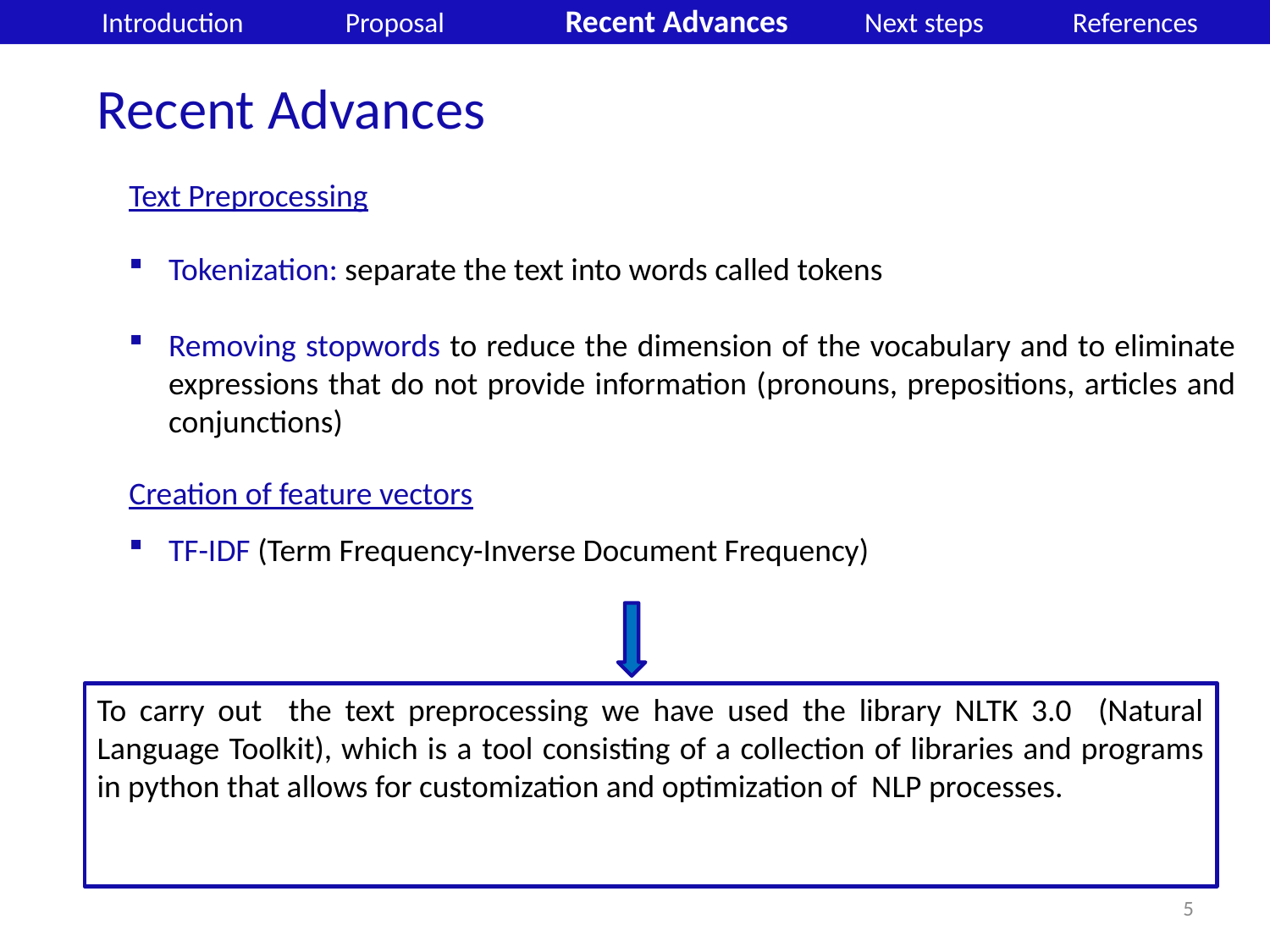

Introduction                Proposal        	       Recent Advances            Next steps              References
Recent Advances
Text Preprocessing
Tokenization: separate the text into words called tokens

Removing stopwords to reduce the dimension of the vocabulary and to eliminate expressions that do not provide information (pronouns, prepositions, articles and conjunctions)

Creation of feature vectors
TF-IDF (Term Frequency-Inverse Document Frequency)

To carry out  the text preprocessing we have used the library NLTK 3.0  (Natural Language Toolkit), which is a tool consisting of a collection of libraries and programs in python that allows for customization and optimization of  NLP processes.

5